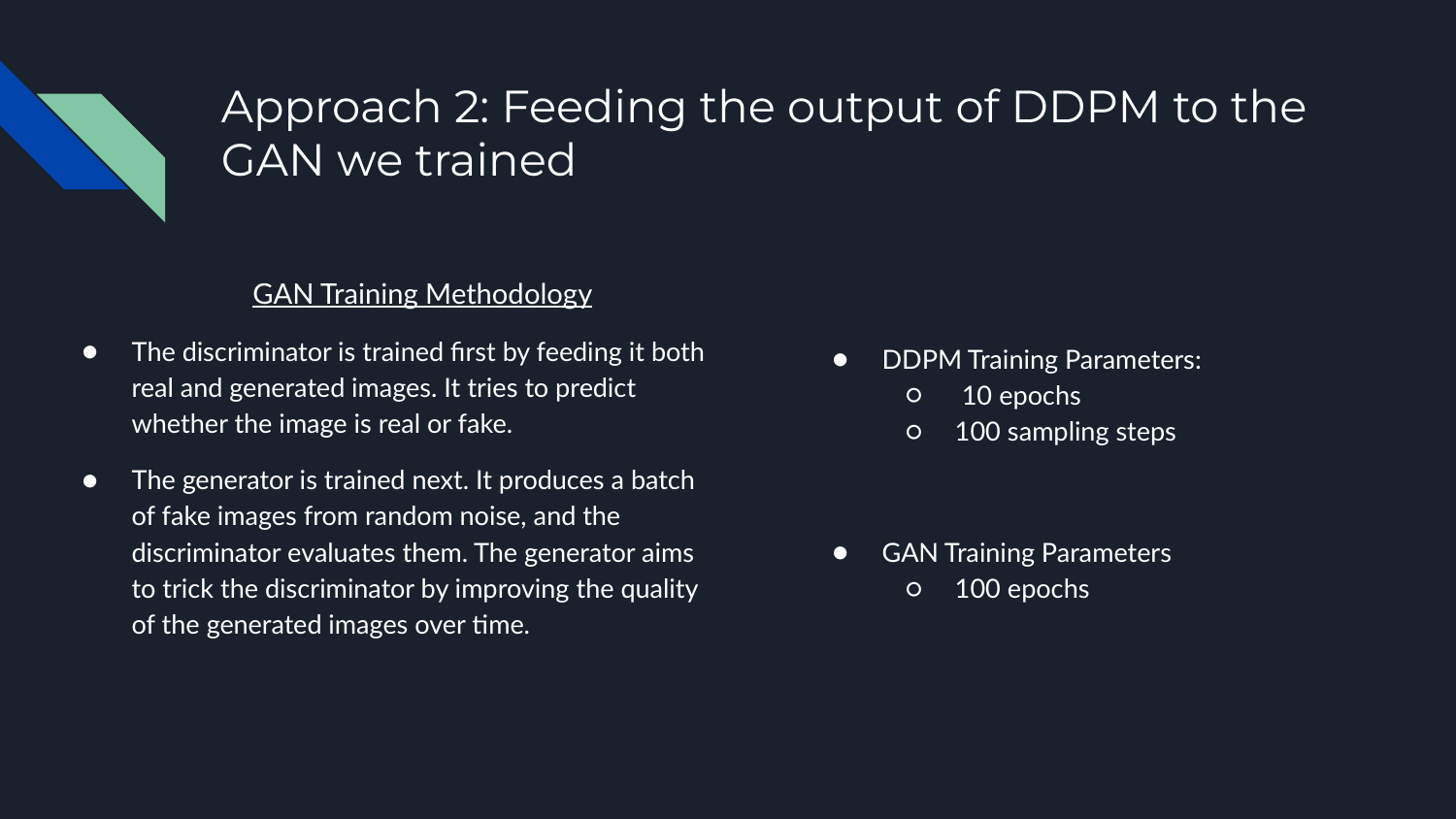

# Approach 2: Feeding the output of DDPM to the
GAN we trained

GAN Training Methodology
The discriminator is trained first by feeding it both real and generated images. It tries to predict whether the image is real or fake.
The generator is trained next. It produces a batch of fake images from random noise, and the discriminator evaluates them. The generator aims to trick the discriminator by improving the quality of the generated images over time.
DDPM Training Parameters:
 10 epochs
100 sampling steps

GAN Training Parameters
100 epochs